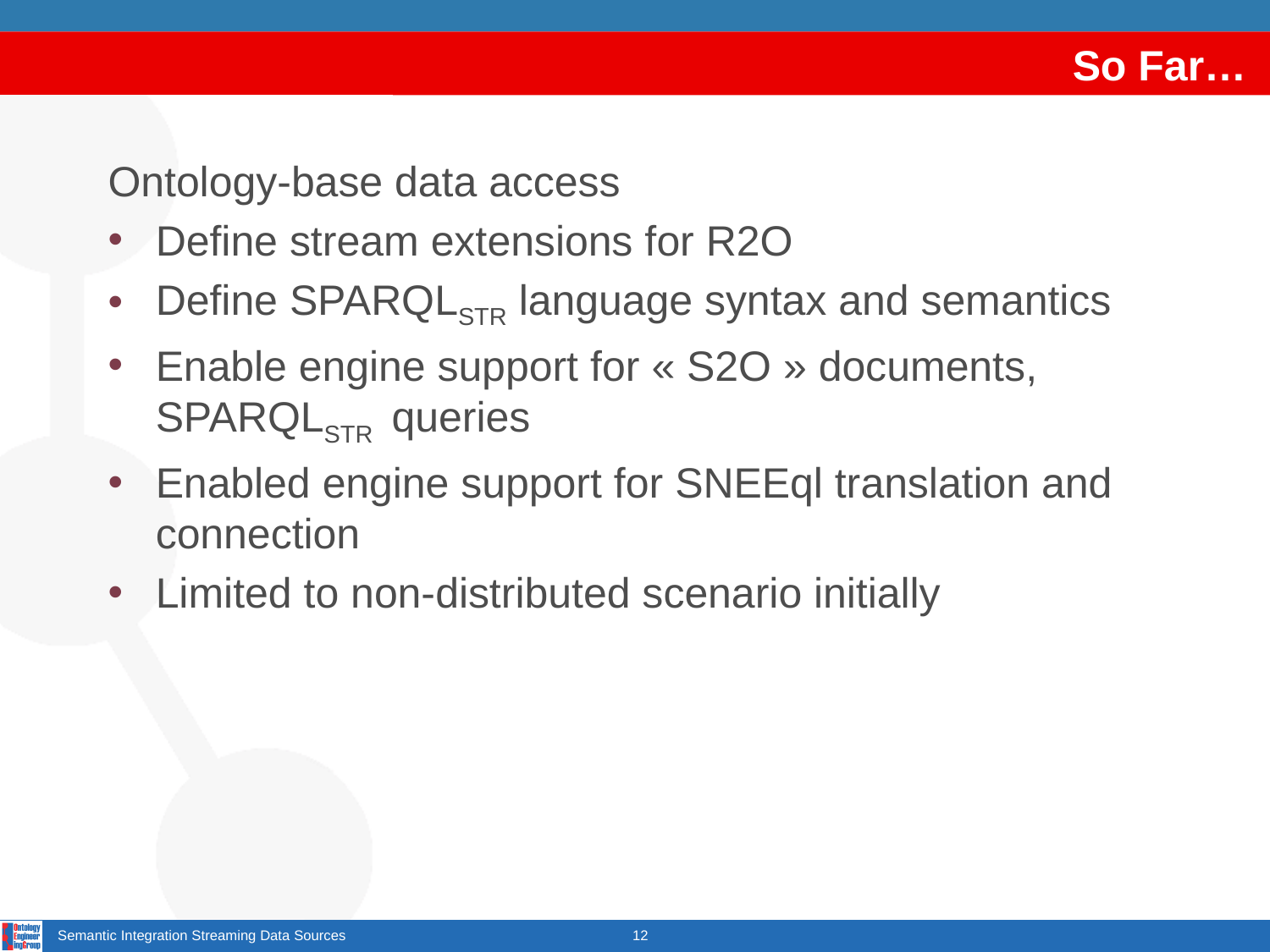

# So Far…
Ontology-base data access
Define stream extensions for R2O
Define SPARQLSTR language syntax and semantics
Enable engine support for « S2O » documents, SPARQLSTR  queries
Enabled engine support for SNEEql translation and connection
Limited to non-distributed scenario initially

Semantic Integration Streaming Data Sources
12